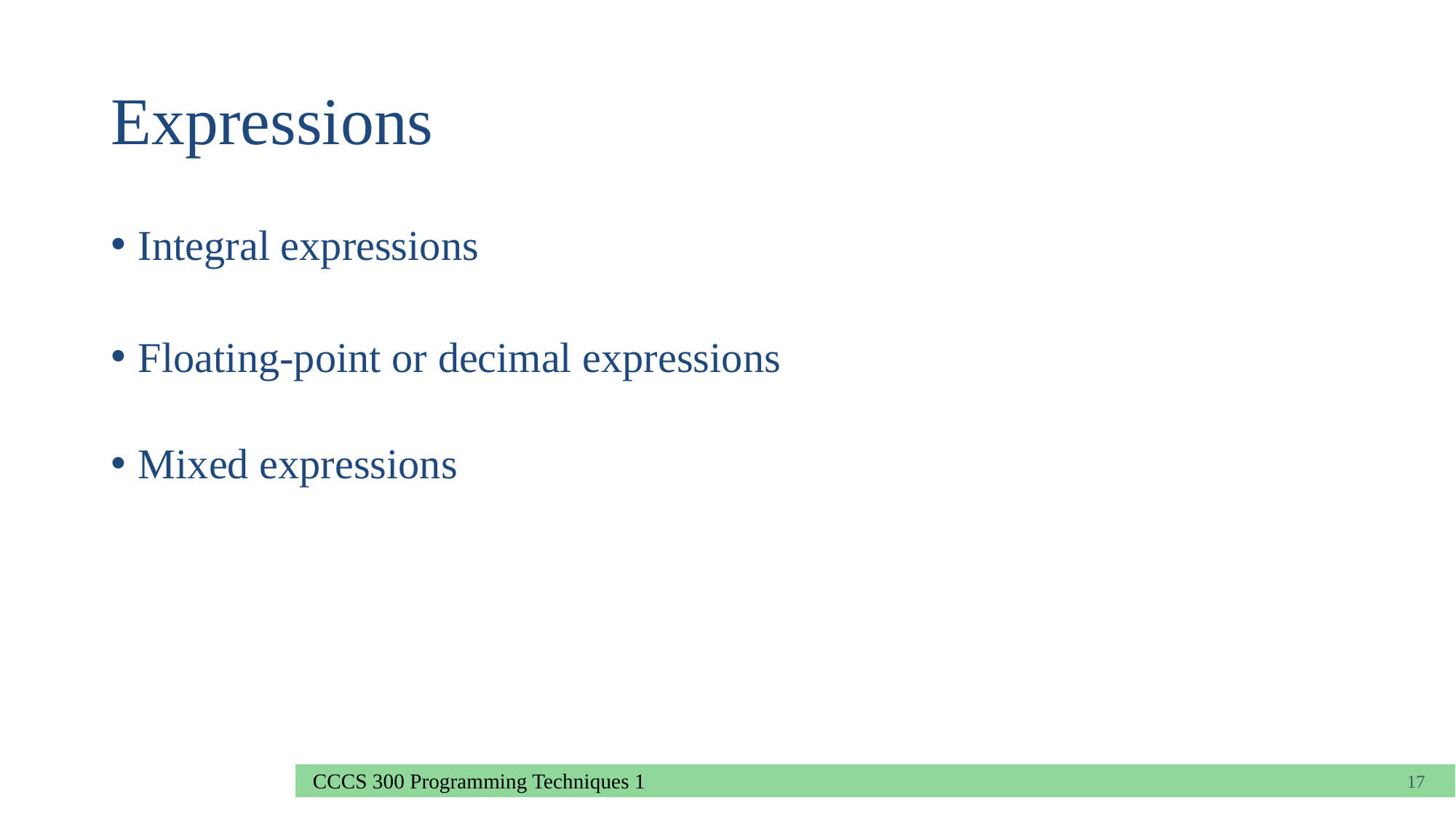

# Expressions
Integral expressions
Floating-point or decimal expressions
Mixed expressions
17
CCCS 300 Programming Techniques 1